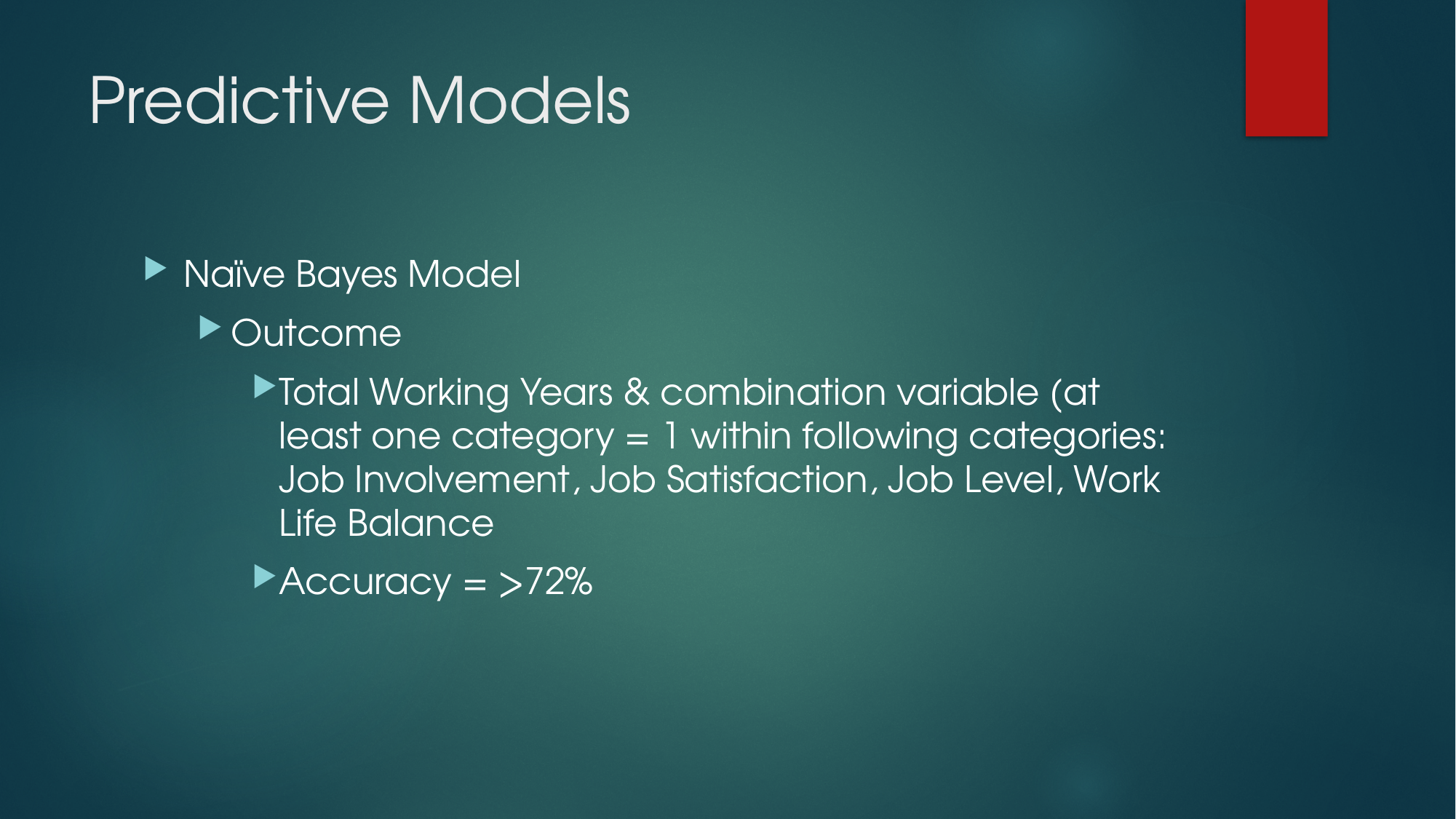

# Predictive Models
Naïve Bayes Model
Outcome
Total Working Years & combination variable (at least one category = 1 within following categories:  Job Involvement, Job Satisfaction, Job Level, Work Life Balance
Accuracy = >72%